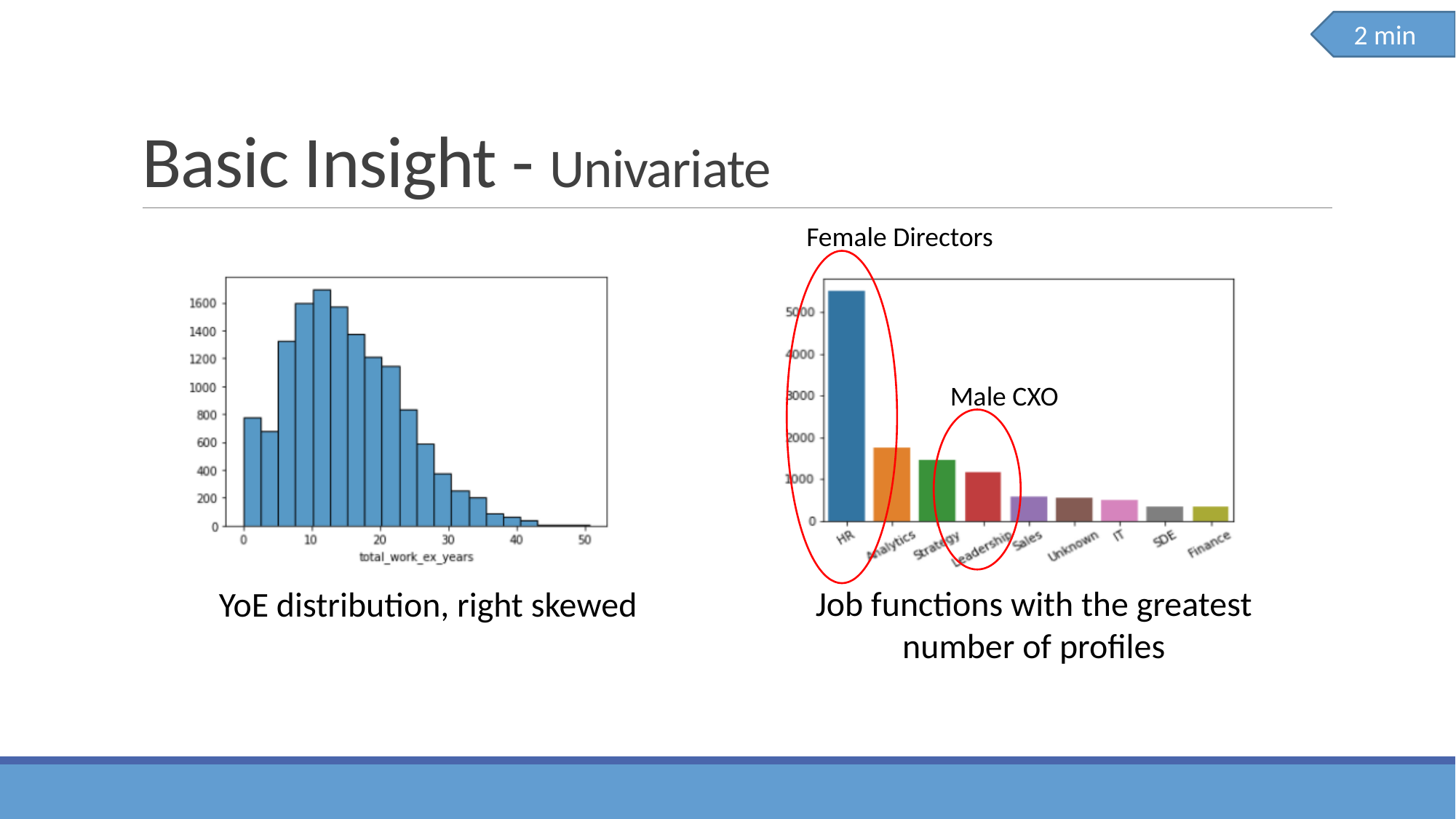

2 min
# Basic Insight - Univariate
Female Directors
YoE distribution, right skewed
Job functions with the greatest number of profiles

Male CXO